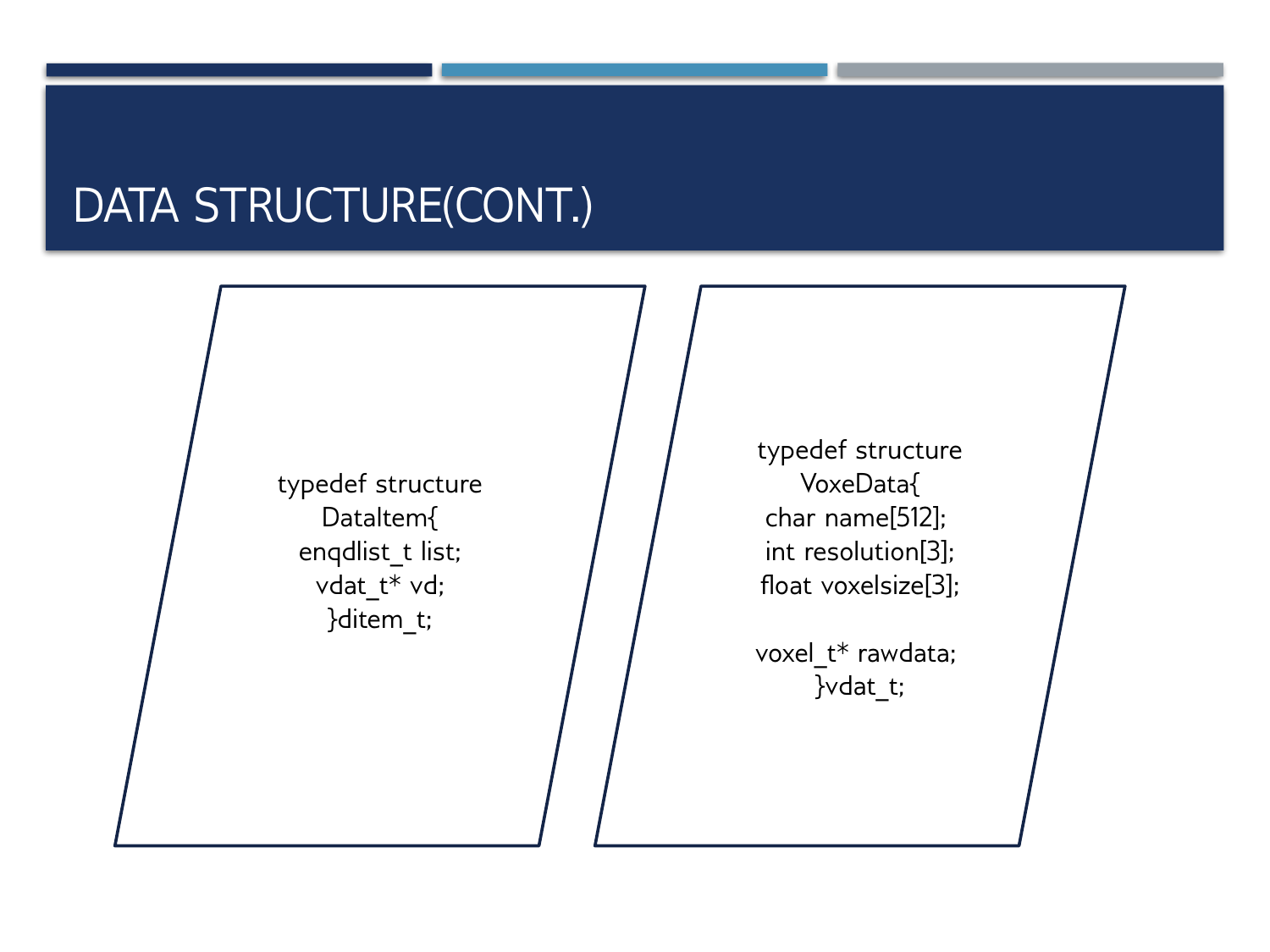

# Data Structure(cont.)
typedef structure DataItem{
enqdlist_t list;
vdat_t* vd;
}ditem_t;

typedef structure VoxeData{
char name[512];
int resolution[3];
float voxelsize[3];

voxel_t* rawdata;
}vdat_t;